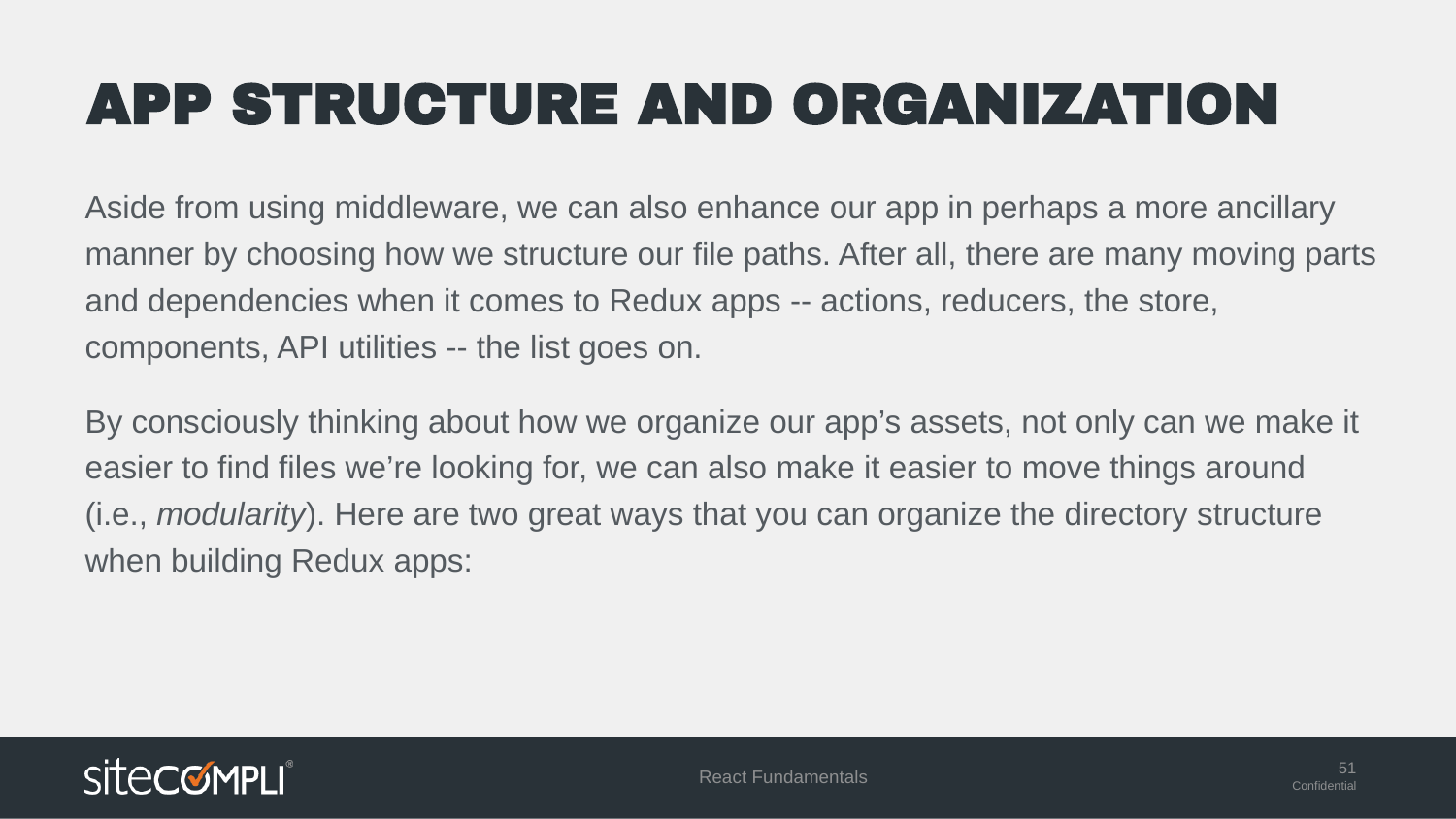

# App structure and organization
Aside from using middleware, we can also enhance our app in perhaps a more ancillary manner by choosing how we structure our file paths. After all, there are many moving parts and dependencies when it comes to Redux apps -- actions, reducers, the store, components, API utilities -- the list goes on.
By consciously thinking about how we organize our app’s assets, not only can we make it easier to find files we’re looking for, we can also make it easier to move things around (i.e., modularity). Here are two great ways that you can organize the directory structure when building Redux apps:
React Fundamentals
51